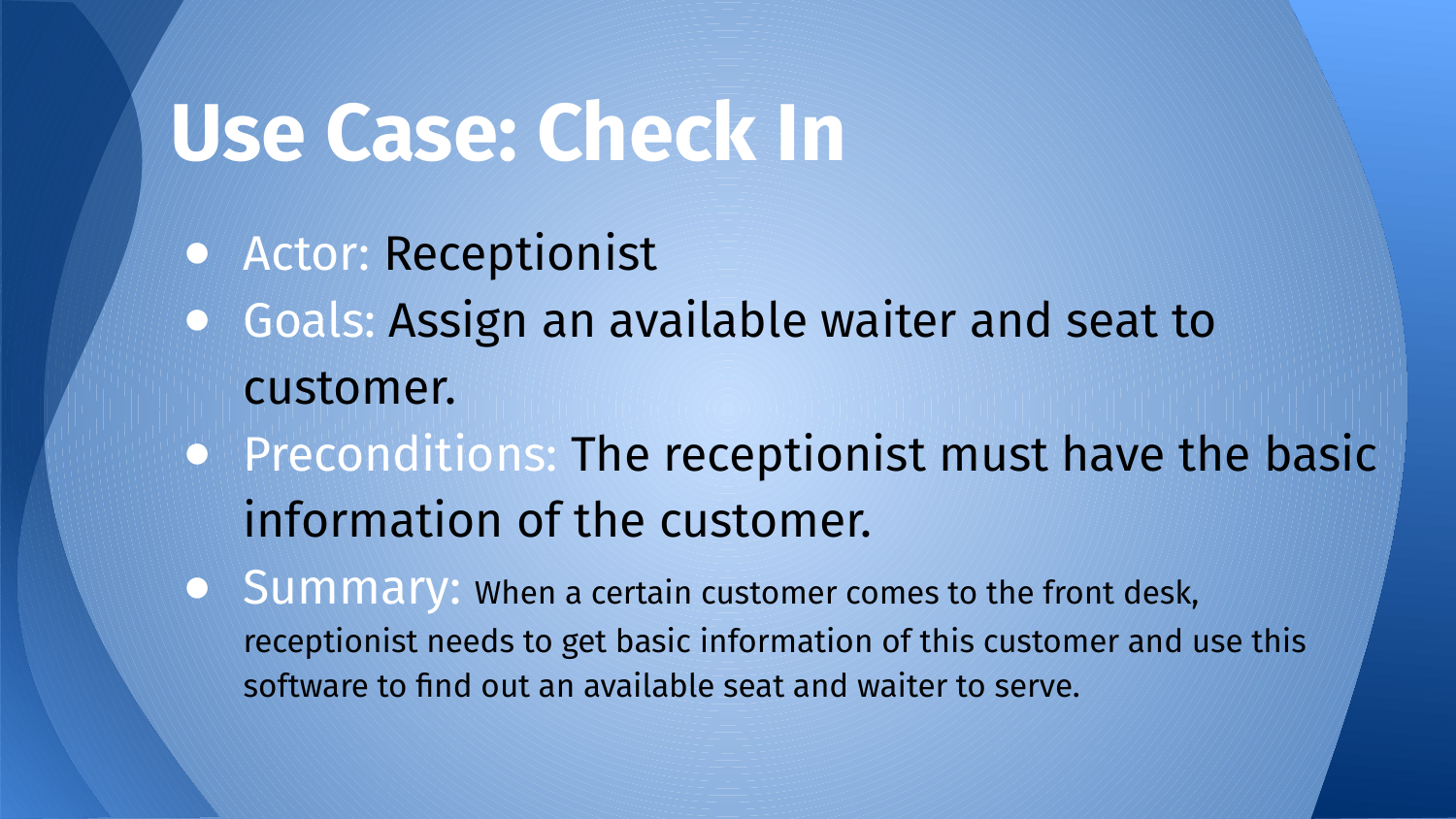

# Use Case: Check In
Actor: Receptionist
Goals: Assign an available waiter and seat to customer.
Preconditions: The receptionist must have the basic information of the customer.
Summary: When a certain customer comes to the front desk, receptionist needs to get basic information of this customer and use this software to find out an available seat and waiter to serve.